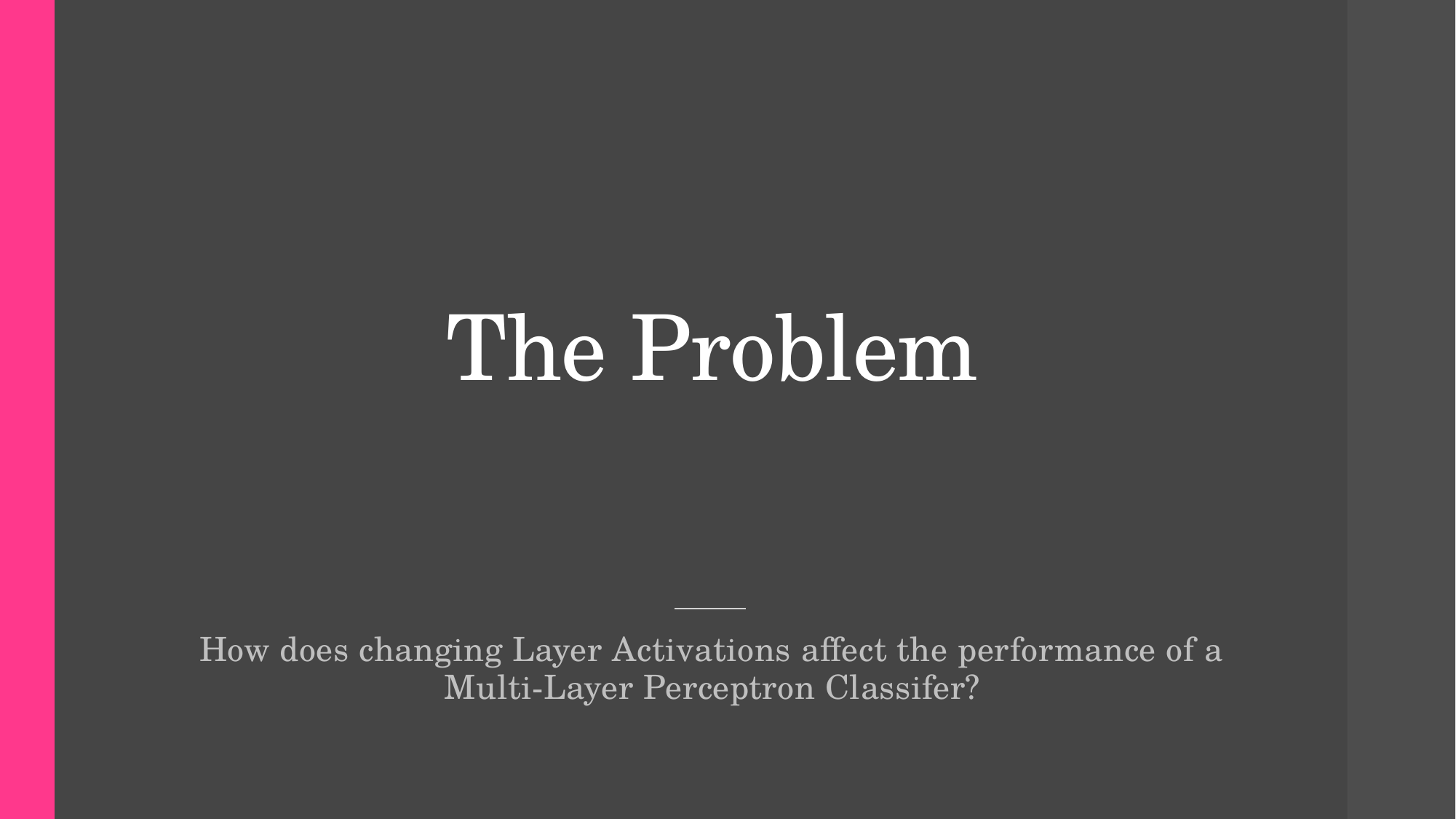

# The Problem
How does changing Layer Activations affect the performance of a Multi-Layer Perceptron Classifer?